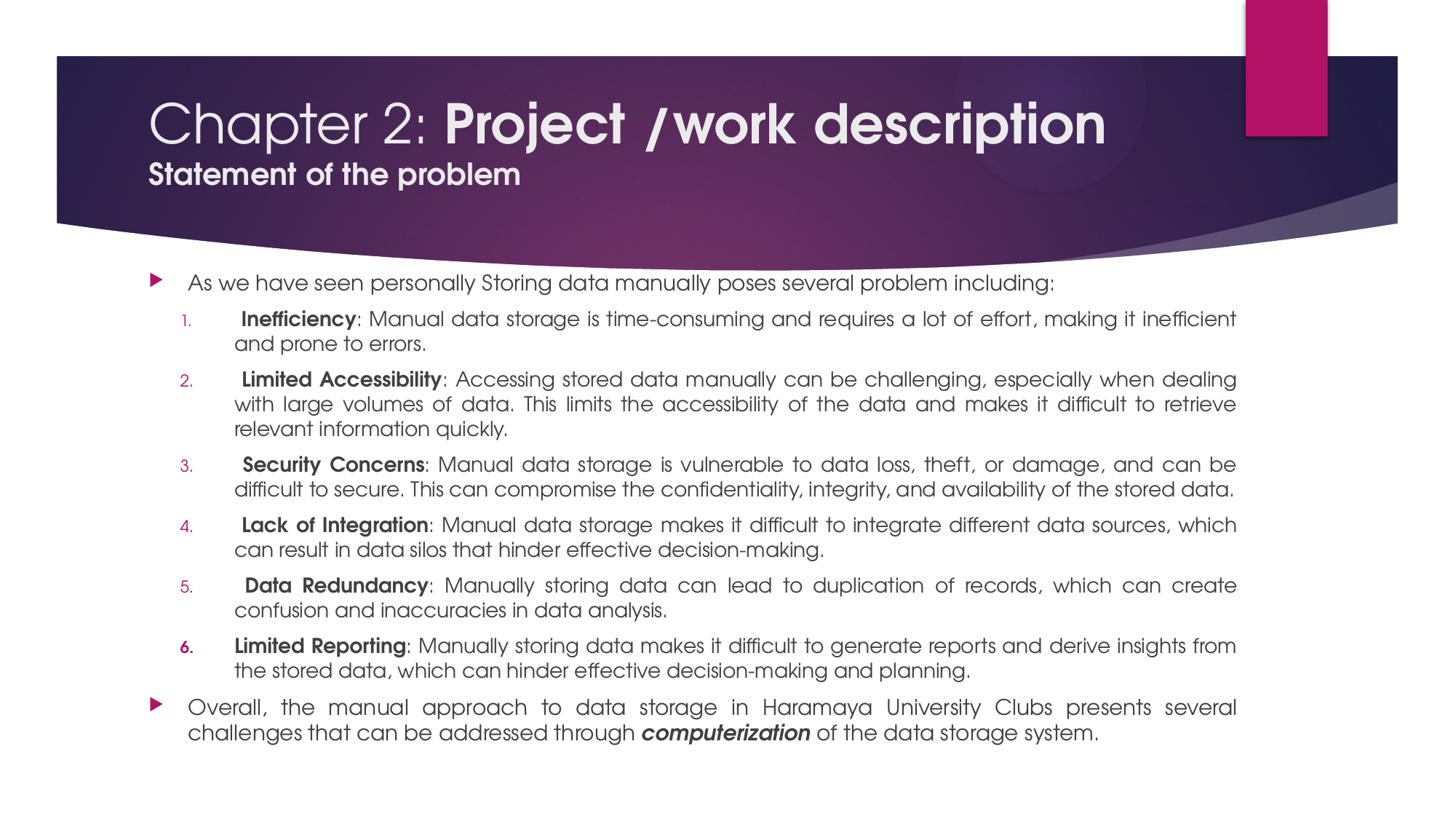

# Chapter 2: Project /work description Statement of the problem
As we have seen personally Storing data manually poses several problem including:
 Inefficiency: Manual data storage is time-consuming and requires a lot of effort, making it inefficient and prone to errors.
 Limited Accessibility: Accessing stored data manually can be challenging, especially when dealing with large volumes of data. This limits the accessibility of the data and makes it difficult to retrieve relevant information quickly.
 Security Concerns: Manual data storage is vulnerable to data loss, theft, or damage, and can be difficult to secure. This can compromise the confidentiality, integrity, and availability of the stored data.
 Lack of Integration: Manual data storage makes it difficult to integrate different data sources, which can result in data silos that hinder effective decision-making.
 Data Redundancy: Manually storing data can lead to duplication of records, which can create confusion and inaccuracies in data analysis.
Limited Reporting: Manually storing data makes it difficult to generate reports and derive insights from the stored data, which can hinder effective decision-making and planning.
Overall, the manual approach to data storage in Haramaya University Clubs presents several challenges that can be addressed through computerization of the data storage system.